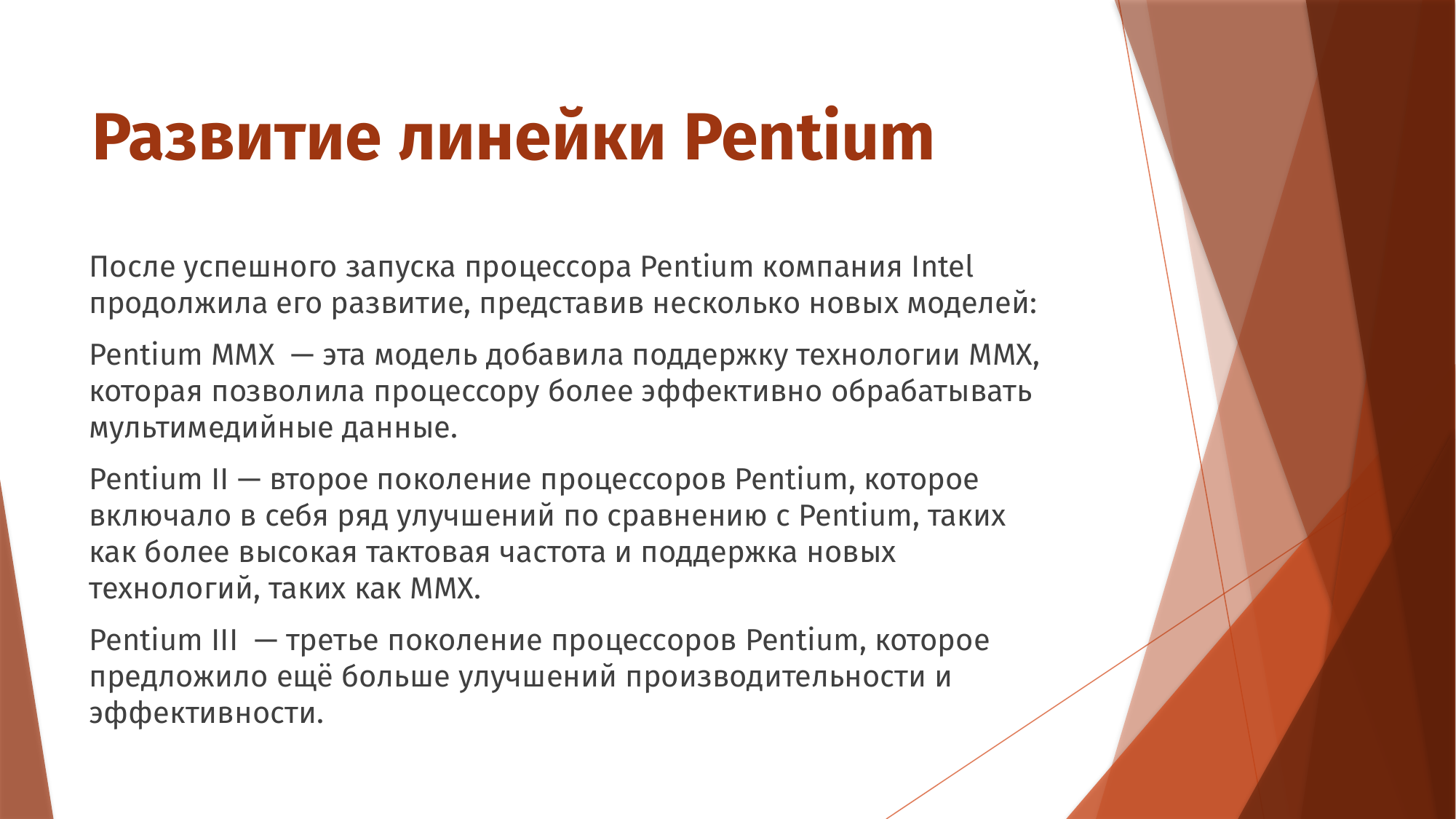

# Развитие линейки Pentium
После успешного запуска процессора Pentium компания Intel продолжила его развитие, представив несколько новых моделей:
Pentium MMX  — эта модель добавила поддержку технологии MMX, которая позволила процессору более эффективно обрабатывать мультимедийные данные.
Pentium II — второе поколение процессоров Pentium, которое включало в себя ряд улучшений по сравнению с Pentium, таких как более высокая тактовая частота и поддержка новых технологий, таких как MMX.
Pentium III  — третье поколение процессоров Pentium, которое предложило ещё больше улучшений производительности и эффективности.